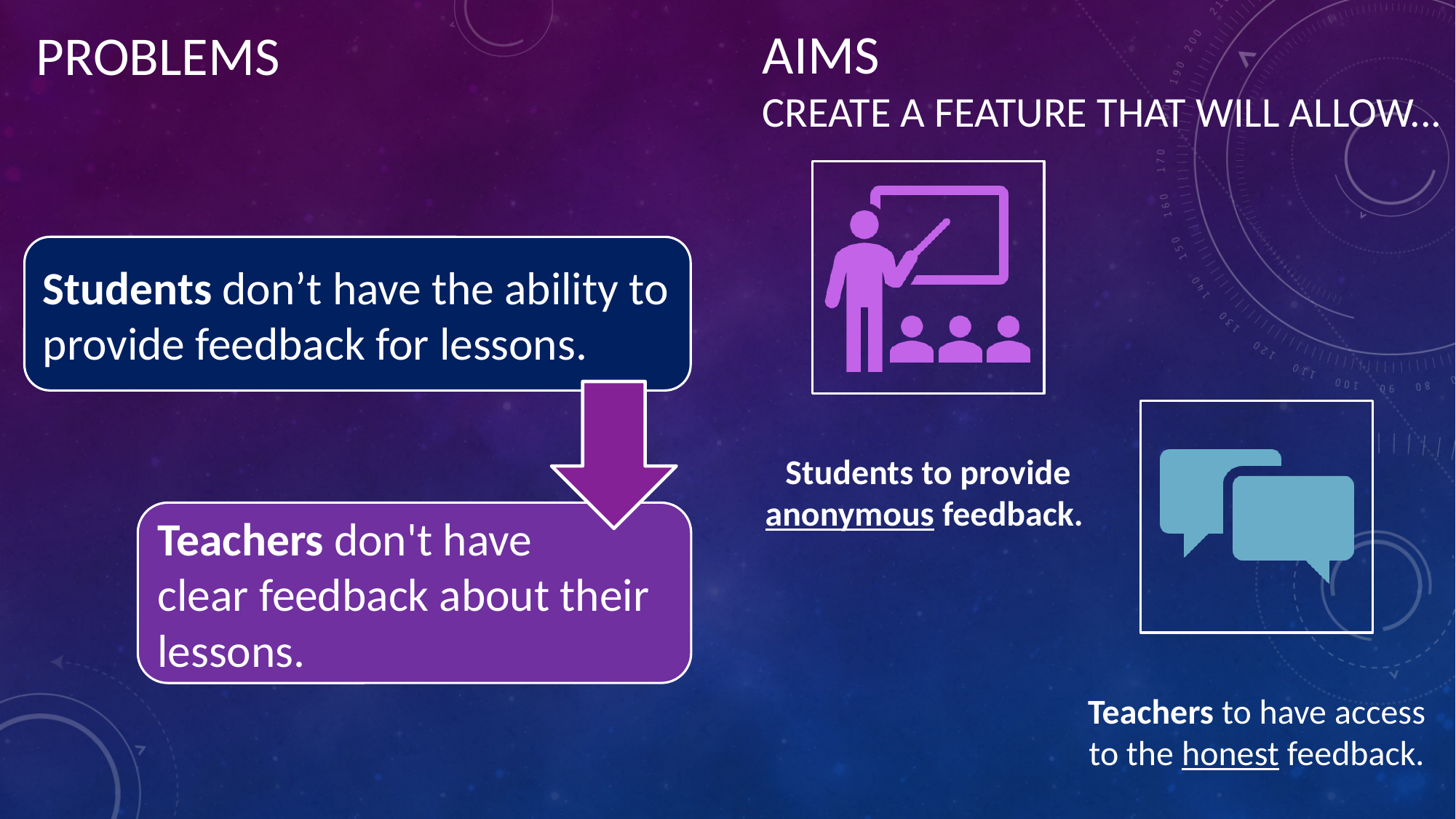

# Problems
Aims
Create a feature that will allow...
Students to provide
anonymous feedback.
Students don’t have the ability to provide feedback for lessons.

Teachers to have access
 to the honest feedback.
Teachers don't have clear feedback about their lessons.